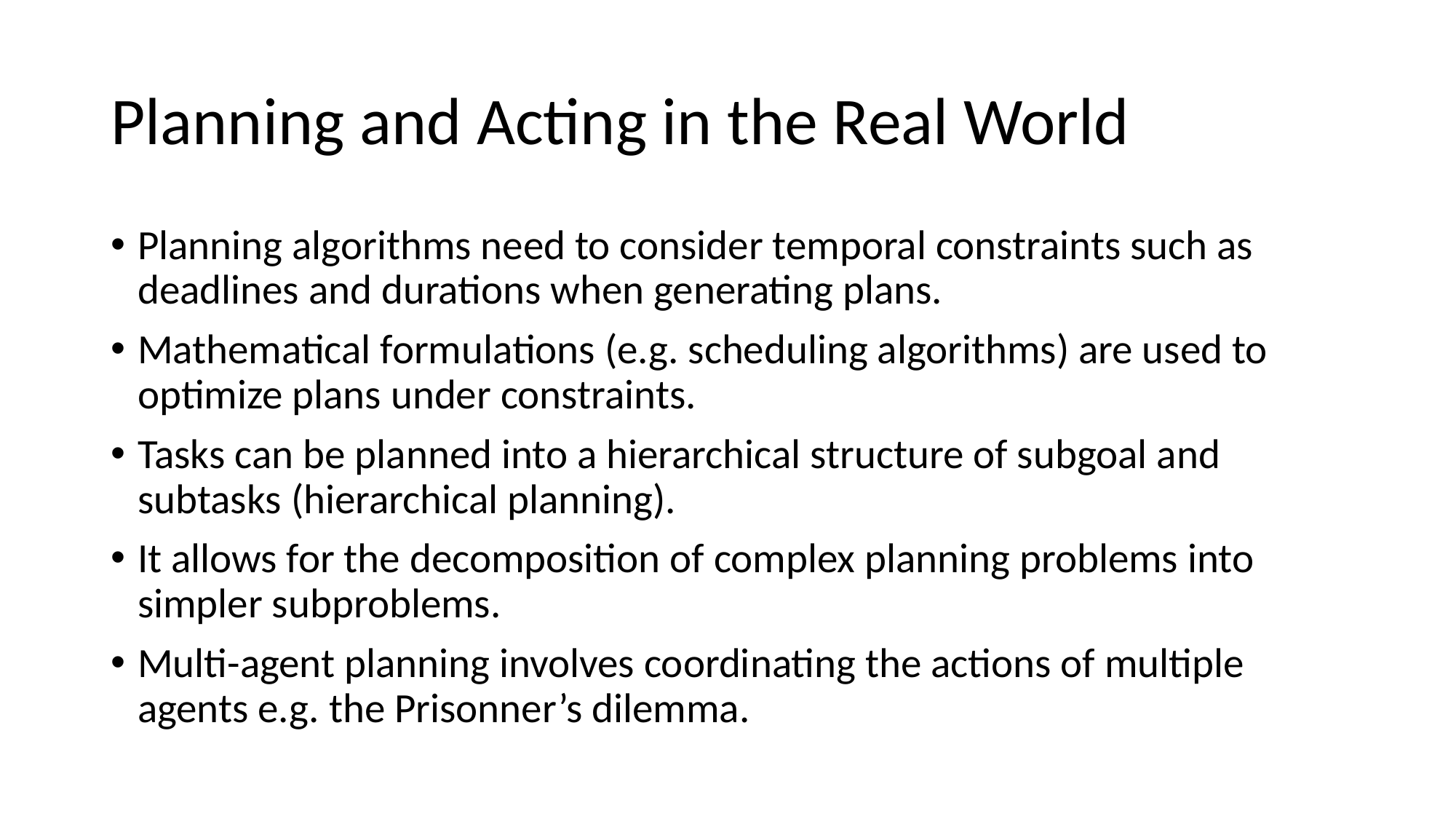

# Planning and Acting in the Real World
Planning algorithms need to consider temporal constraints such as deadlines and durations when generating plans.
Mathematical formulations (e.g. scheduling algorithms) are used to optimize plans under constraints.
Tasks can be planned into a hierarchical structure of subgoal and subtasks (hierarchical planning).
It allows for the decomposition of complex planning problems into simpler subproblems.
Multi-agent planning involves coordinating the actions of multiple agents e.g. the Prisonner’s dilemma.